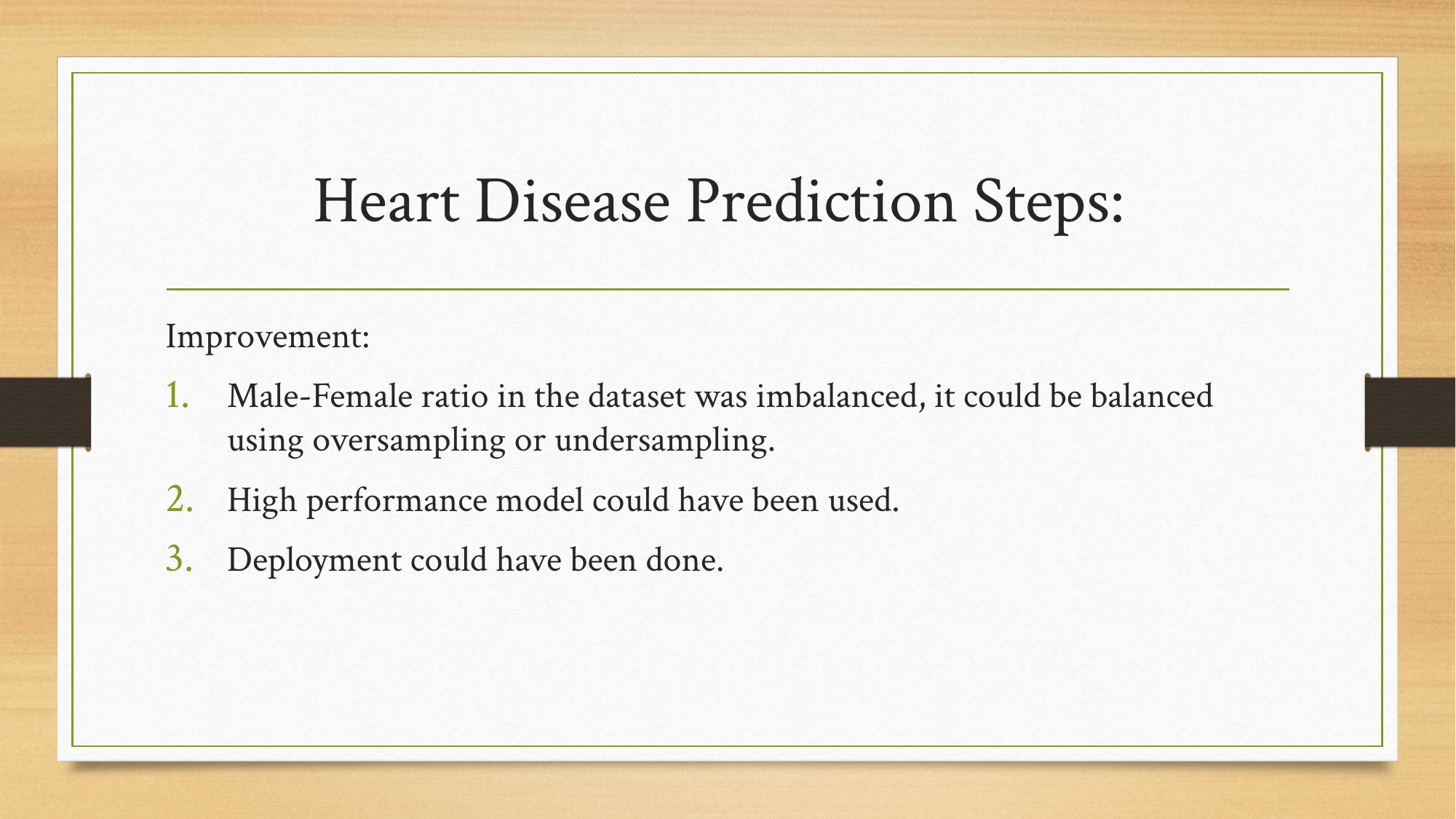

# Heart Disease Prediction Steps:
Improvement:
Male-Female ratio in the dataset was imbalanced, it could be balanced using oversampling or undersampling.
High performance model could have been used.
Deployment could have been done.